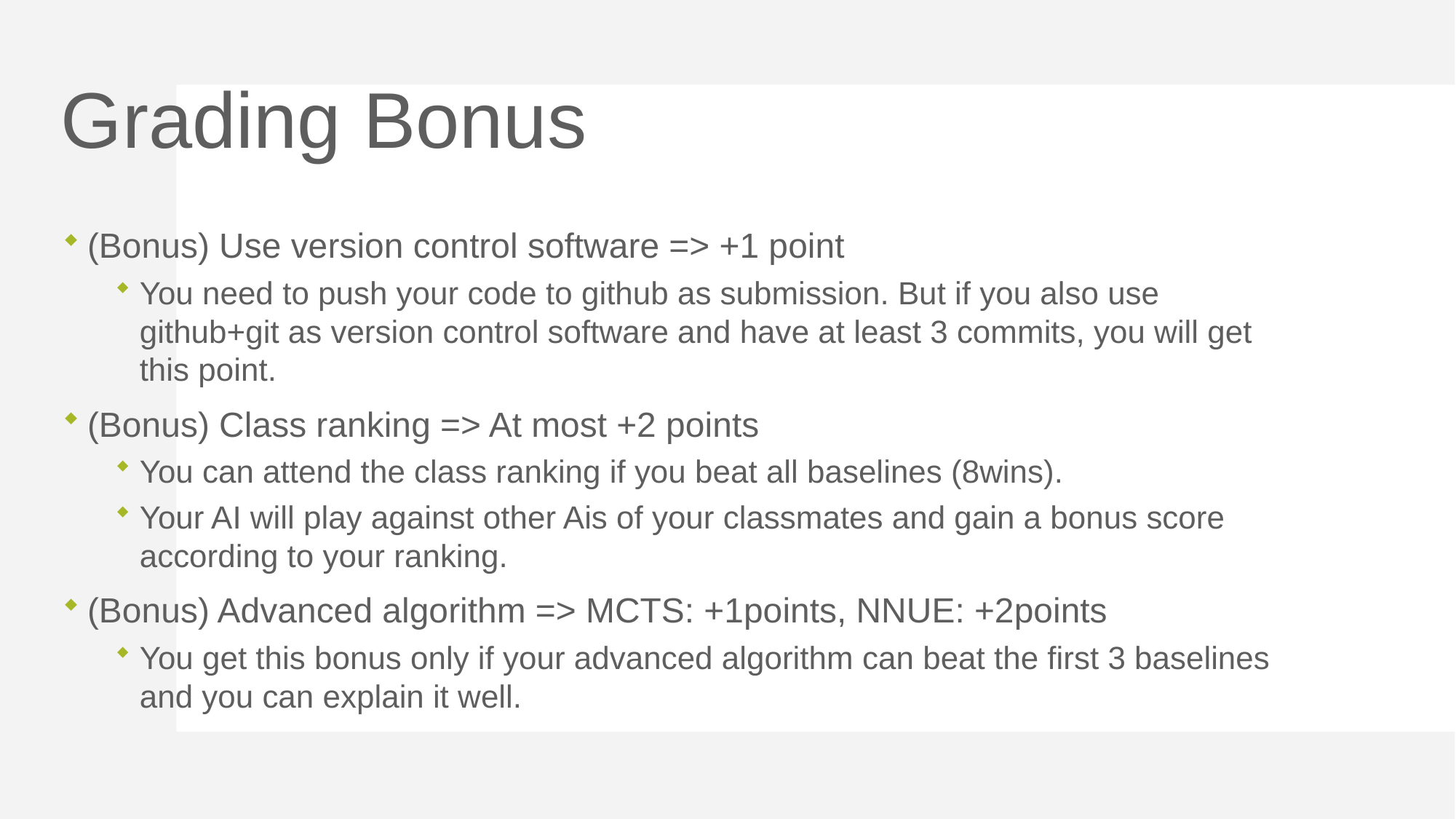

# Grading Bonus
(Bonus) Use version control software => +1 point
You need to push your code to github as submission. But if you also use github+git as version control software and have at least 3 commits, you will get this point.
(Bonus) Class ranking => At most +2 points
You can attend the class ranking if you beat all baselines (8wins).
Your AI will play against other Ais of your classmates and gain a bonus score according to your ranking.
(Bonus) Advanced algorithm => MCTS: +1points, NNUE: +2points
You get this bonus only if your advanced algorithm can beat the first 3 baselines and you can explain it well.